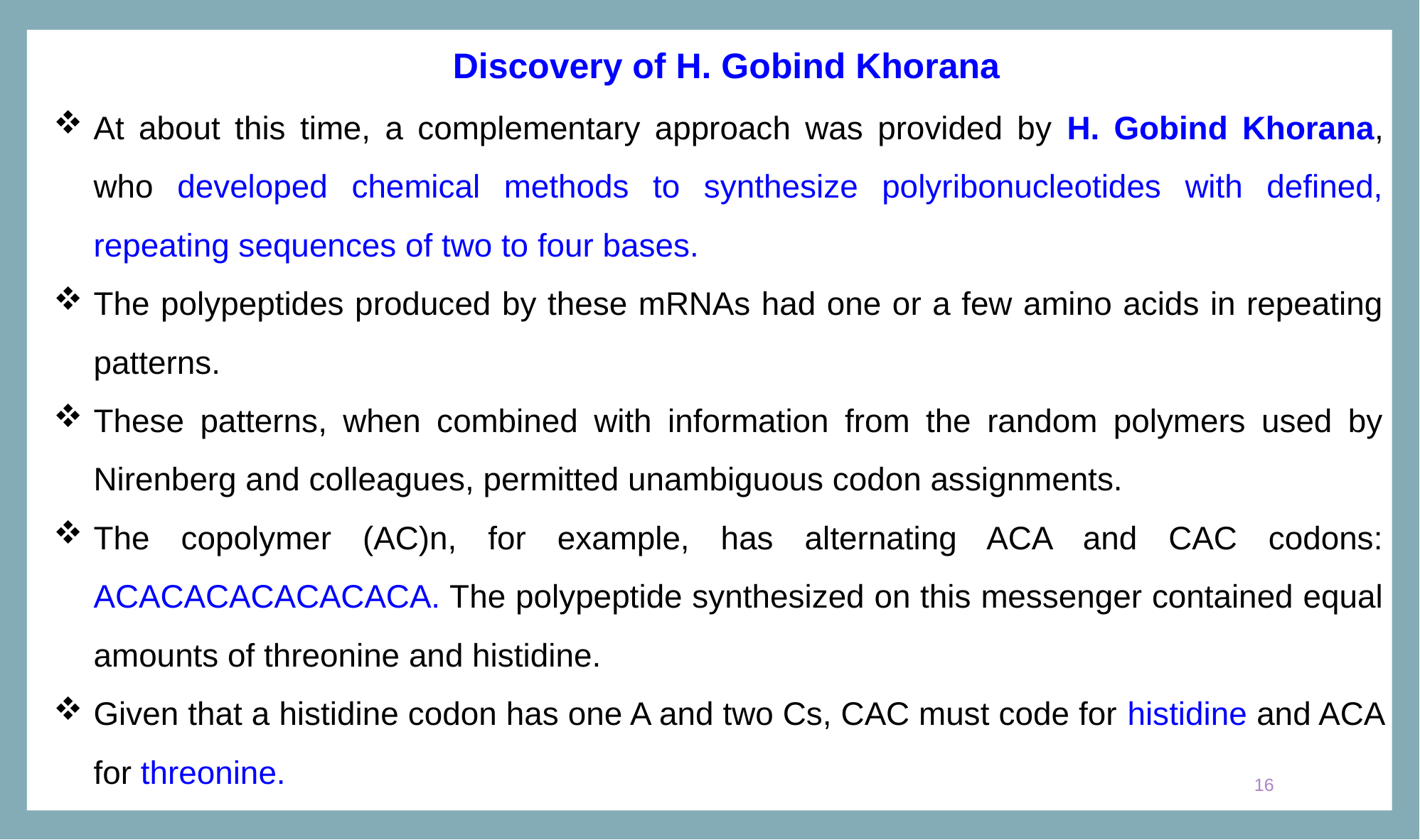

Discovery of H. Gobind Khorana
At about this time, a complementary approach was provided by H. Gobind Khorana, who developed chemical methods to synthesize polyribonucleotides with defined, repeating sequences of two to four bases.
The polypeptides produced by these mRNAs had one or a few amino acids in repeating patterns.
These patterns, when combined with information from the random polymers used by Nirenberg and colleagues, permitted unambiguous codon assignments.
The copolymer (AC)n, for example, has alternating ACA and CAC codons: ACACACACACACACA. The polypeptide synthesized on this messenger contained equal amounts of threonine and histidine.
Given that a histidine codon has one A and two Cs, CAC must code for histidine and ACA for threonine.
16